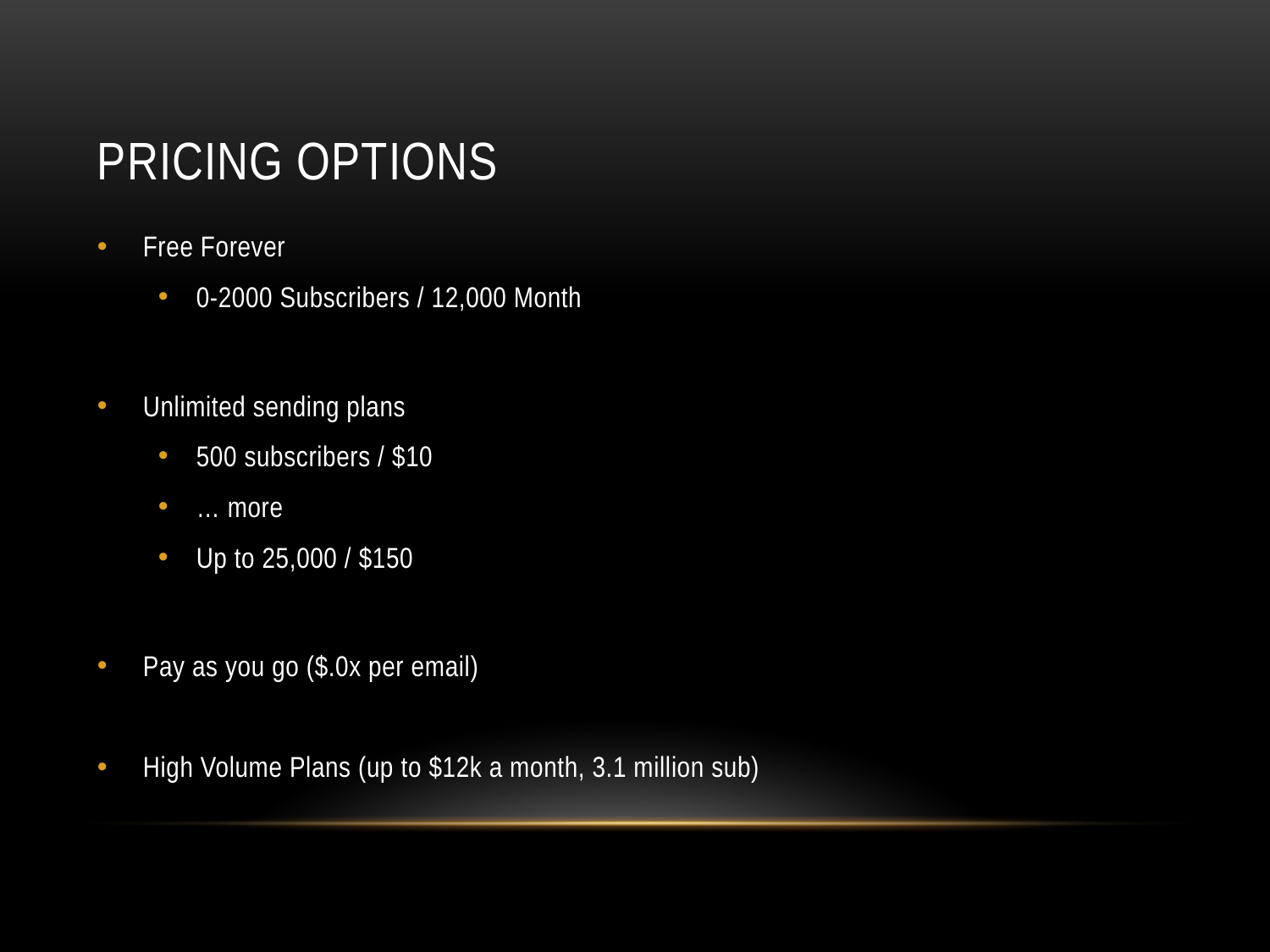

# Pricing Options
Free Forever
0-2000 Subscribers / 12,000 Month

Unlimited sending plans
500 subscribers / $10
… more
Up to 25,000 / $150

Pay as you go ($.0x per email)

High Volume Plans (up to $12k a month, 3.1 million sub)